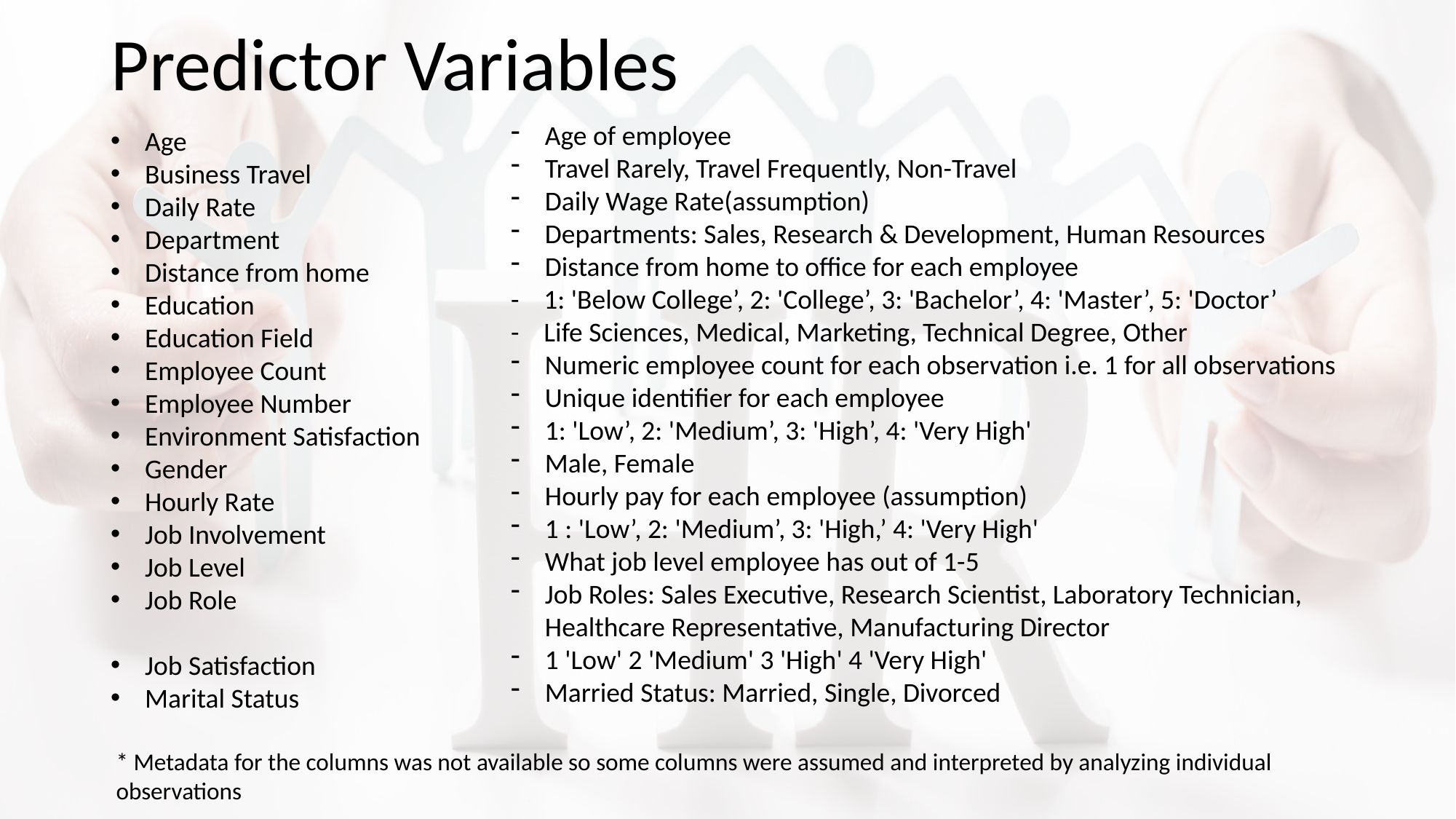

# Predictor Variables
Age of employee
Travel Rarely, Travel Frequently, Non-Travel
Daily Wage Rate(assumption)
Departments: Sales, Research & Development, Human Resources
Distance from home to office for each employee
-    1: 'Below College’, 2: 'College’, 3: 'Bachelor’, 4: 'Master’, 5: 'Doctor’
-    Life Sciences, Medical, Marketing, Technical Degree, Other
Numeric employee count for each observation i.e. 1 for all observations
Unique identifier for each employee
1: 'Low’, 2: 'Medium’, 3: 'High’, 4: 'Very High'
Male, Female
Hourly pay for each employee (assumption)
1 : 'Low’, 2: 'Medium’, 3: 'High,’ 4: 'Very High'
What job level employee has out of 1-5
Job Roles: Sales Executive, Research Scientist, Laboratory Technician, Healthcare Representative, Manufacturing Director
1 'Low' 2 'Medium' 3 'High' 4 'Very High'
Married Status: Married, Single, Divorced

Age
Business Travel
Daily Rate
Department
Distance from home
Education
Education Field
Employee Count
Employee Number
Environment Satisfaction
Gender
Hourly Rate
Job Involvement
Job Level
Job Role

Job Satisfaction
Marital Status

* Metadata for the columns was not available so some columns were assumed and interpreted by analyzing individual observations